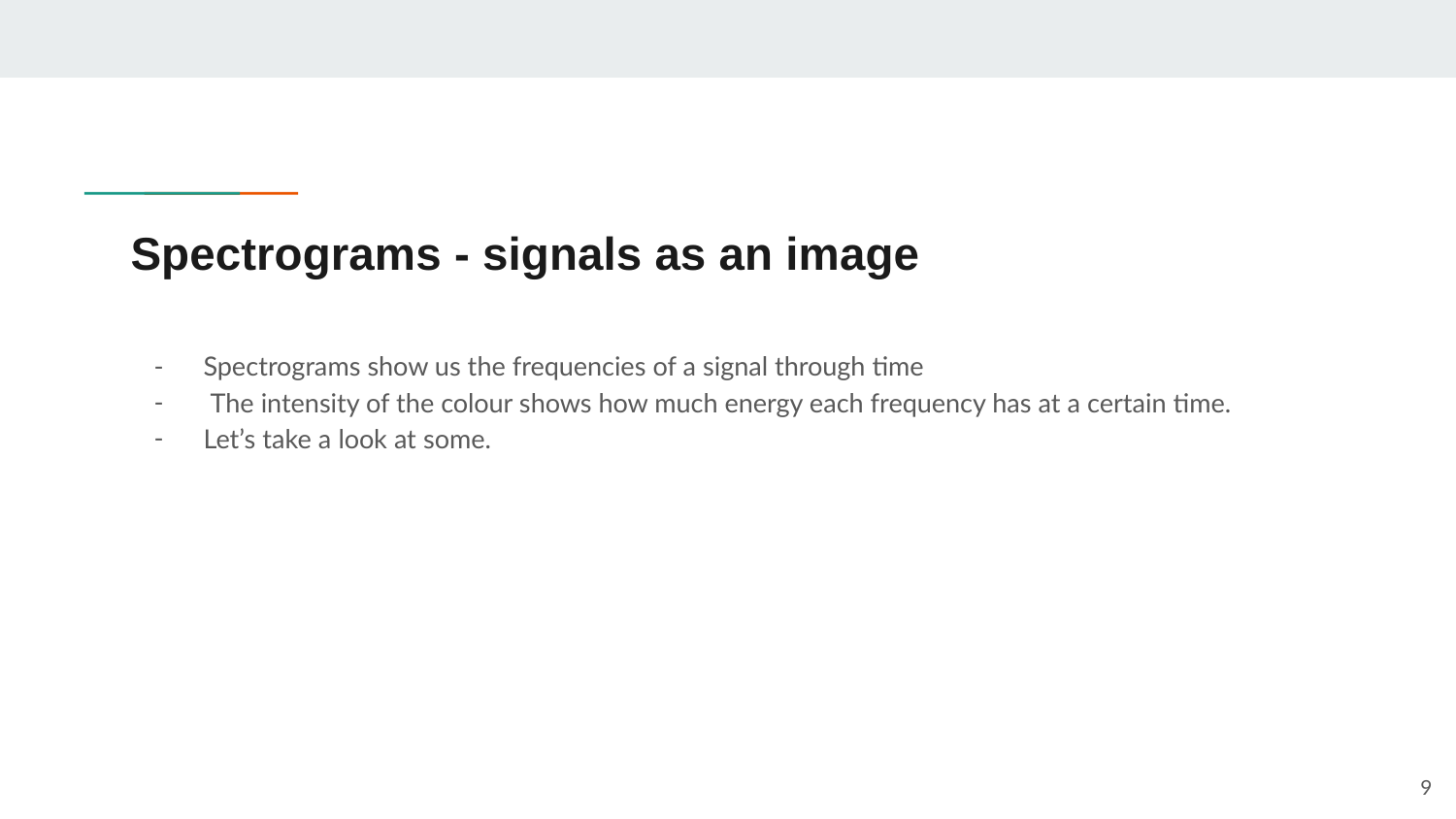

# Spectrograms - signals as an image
Spectrograms show us the frequencies of a signal through time
 The intensity of the colour shows how much energy each frequency has at a certain time.
Let’s take a look at some.
9